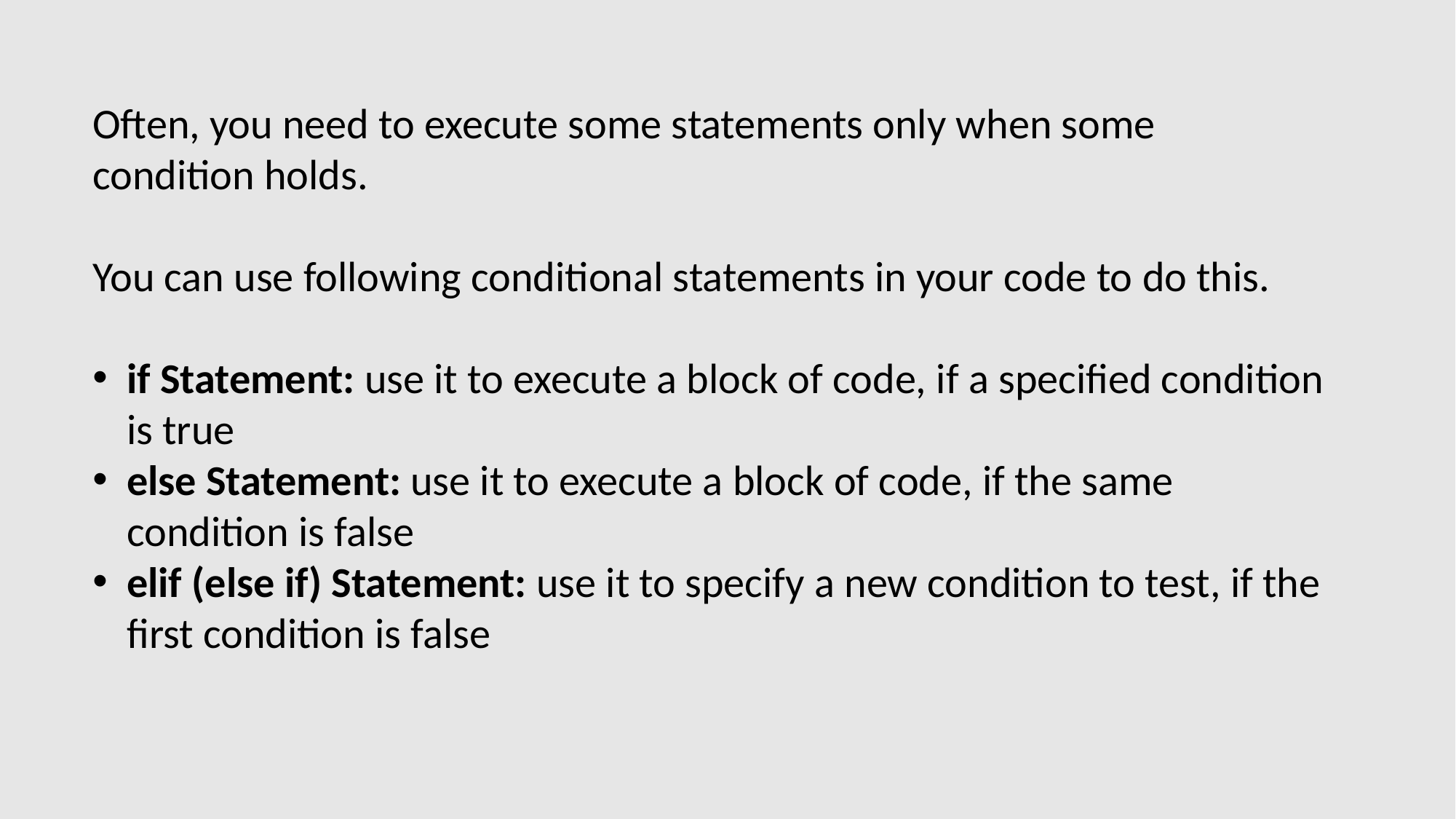

Often, you need to execute some statements only when some condition holds.

You can use following conditional statements in your code to do this.

if Statement: use it to execute a block of code, if a specified condition is true
else Statement: use it to execute a block of code, if the same condition is false
elif (else if) Statement: use it to specify a new condition to test, if the first condition is false